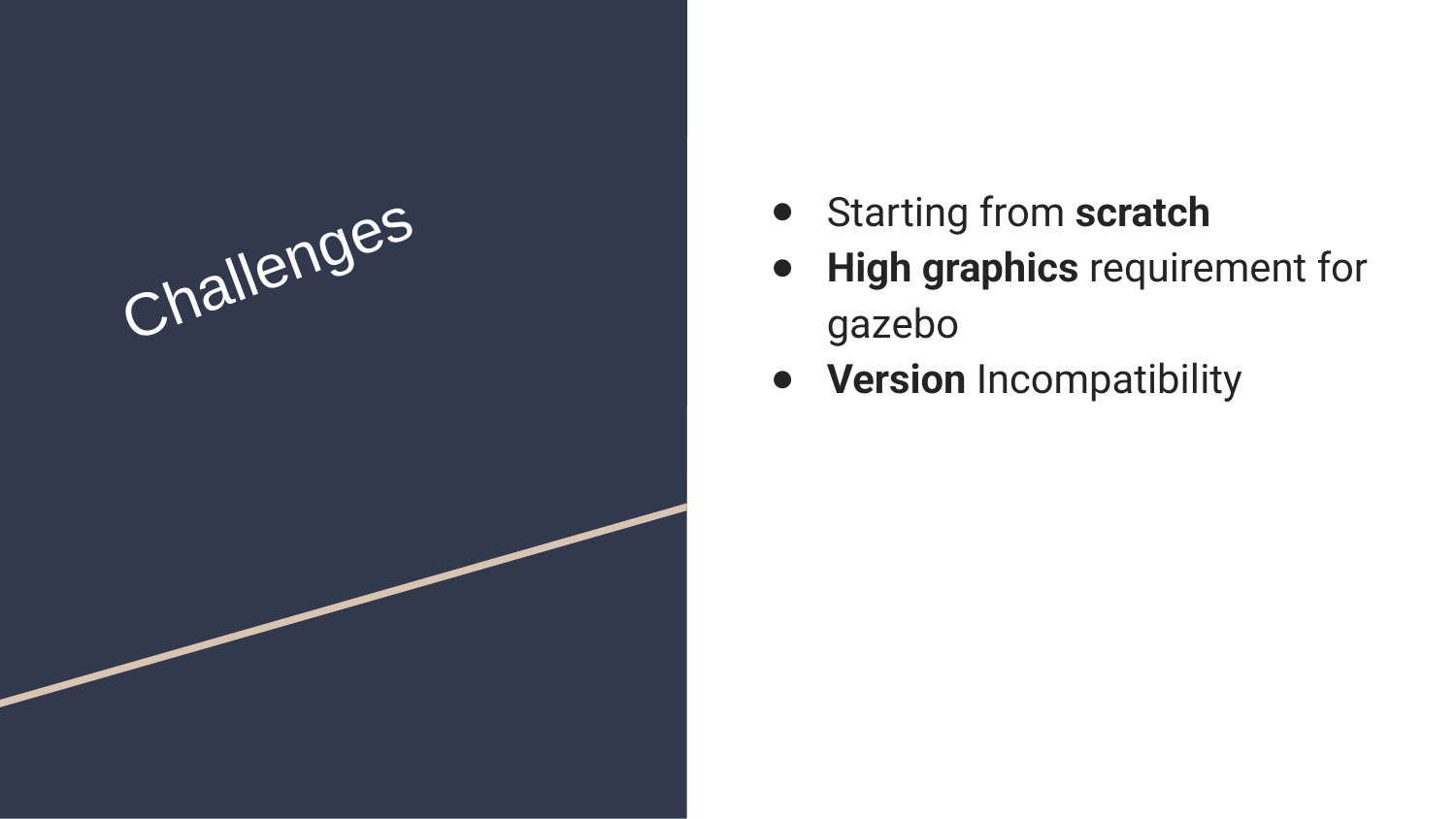

Starting from scratch
High graphics requirement for  gazebo
Version Incompatibility

# Challenges